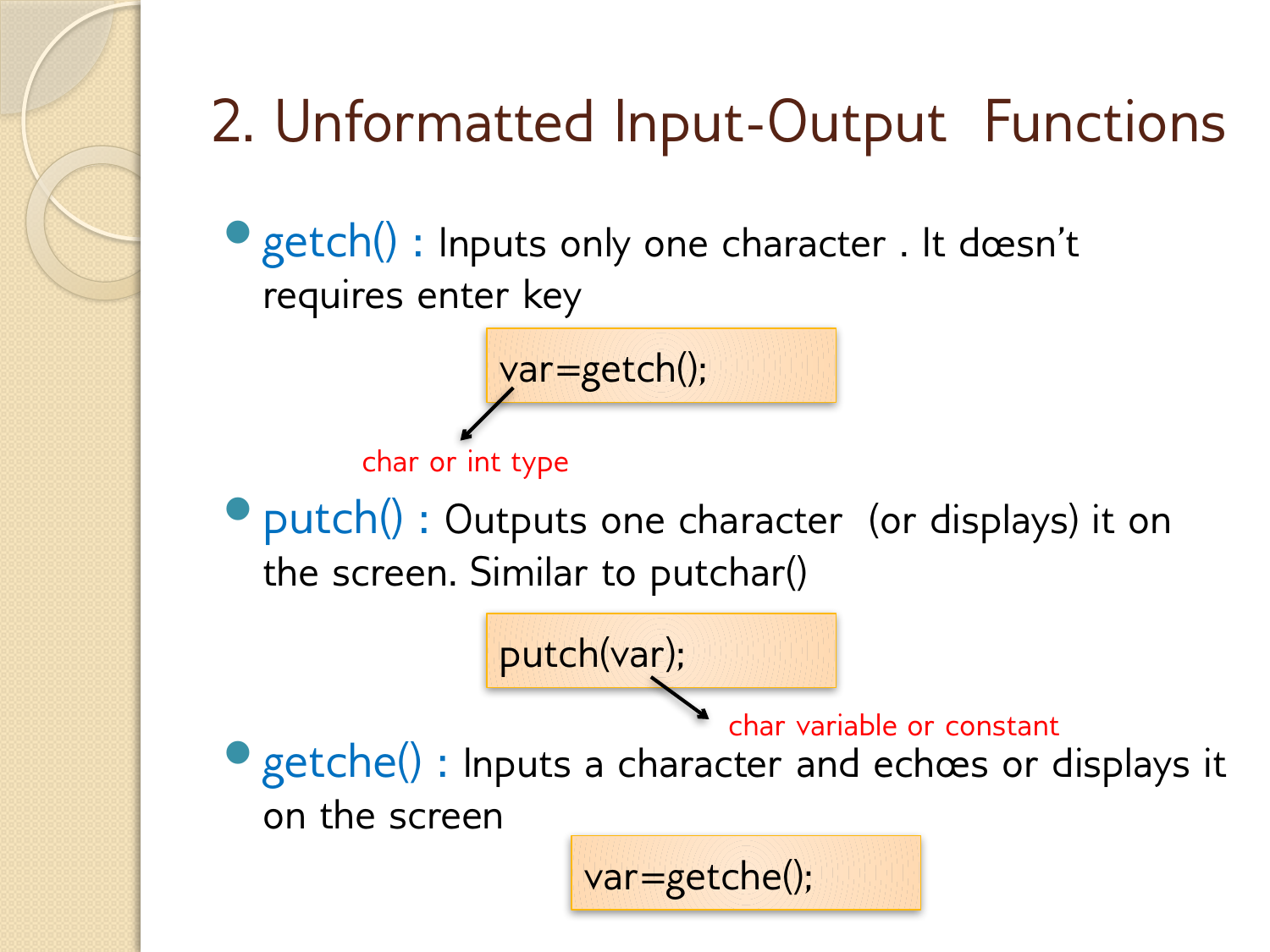

# 2. Unformatted Input-Output  Functions
getch() : Inputs only one character . It doesn’t requires enter key

putch() : Outputs one character  (or displays) it on the screen. Similar to putchar()

getche() : Inputs a character and echoes or displays it on the screen
var=getch();
char or int type
putch(var);
char variable or constant
var=getche();